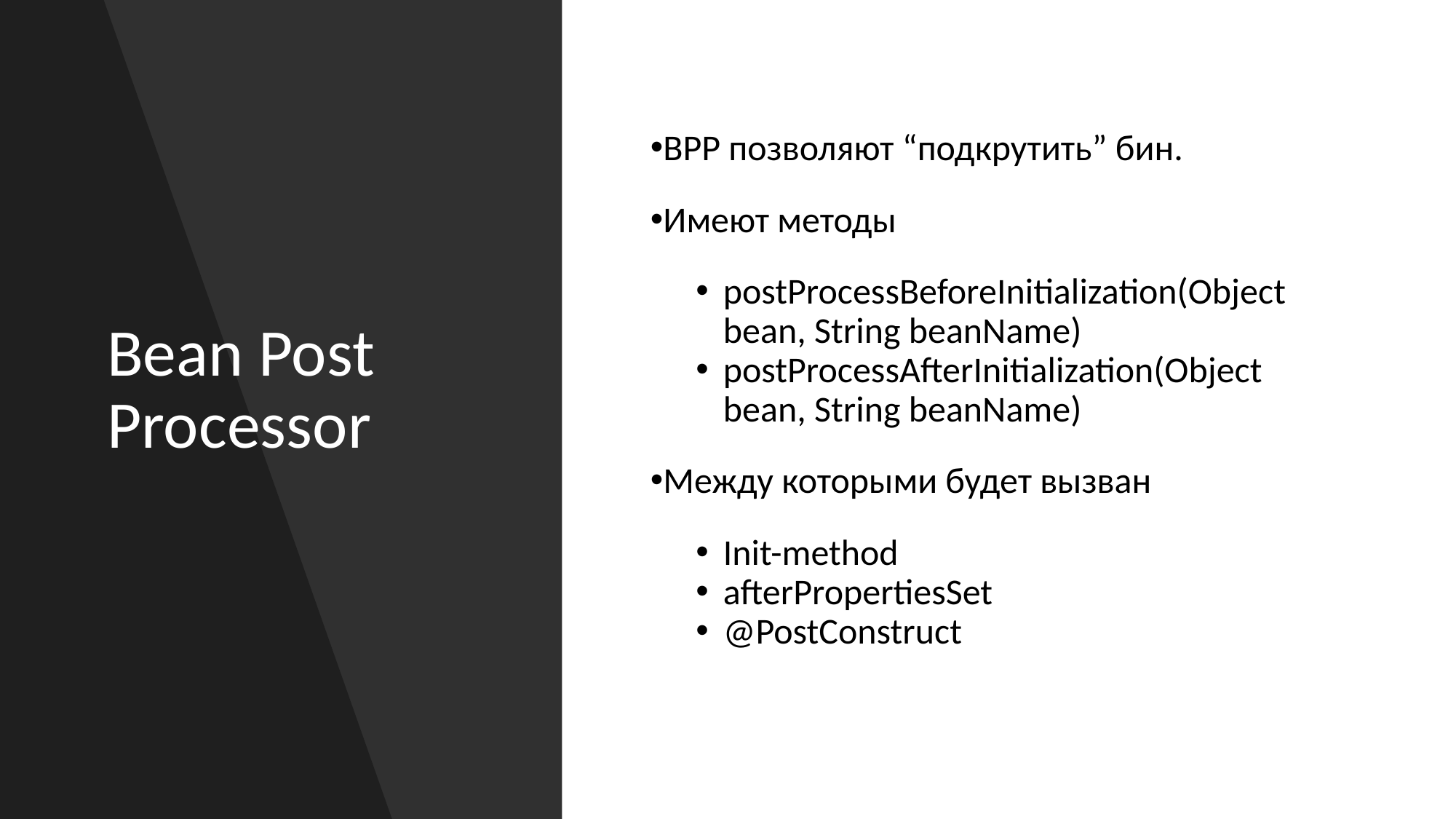

# Bean Post Processor
BPP позволяют “подкрутить” бин.
Имеют методы
postProcessBeforeInitialization(Object bean, String beanName)
postProcessAfterInitialization(Object bean, String beanName)
Между которыми будет вызван
Init-method
afterPropertiesSet
@PostConstruct